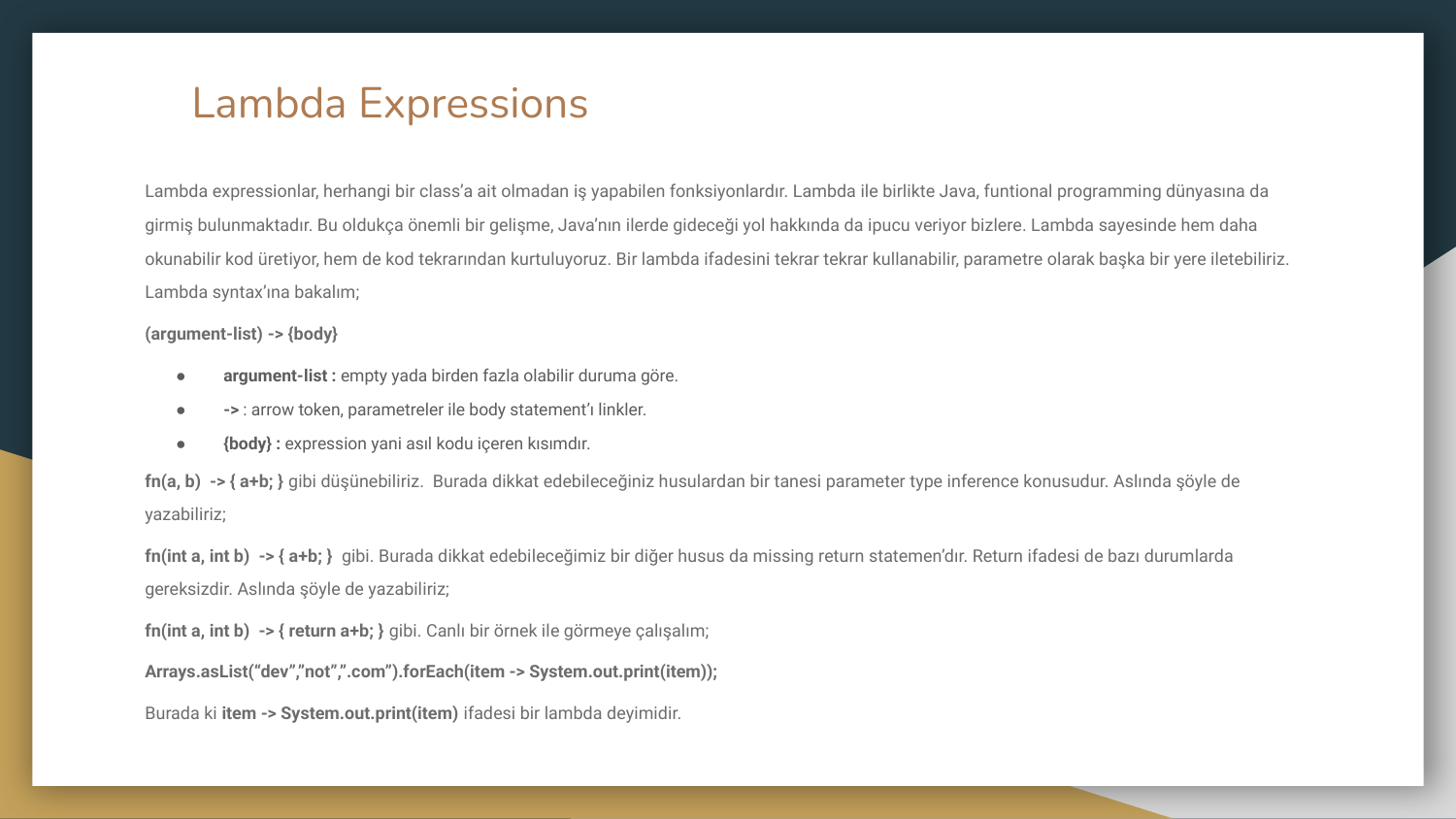

# Lambda Expressions
Lambda expressionlar, herhangi bir class’a ait olmadan iş yapabilen fonksiyonlardır. Lambda ile birlikte Java, funtional programming dünyasına da girmiş bulunmaktadır. Bu oldukça önemli bir gelişme, Java’nın ilerde gideceği yol hakkında da ipucu veriyor bizlere. Lambda sayesinde hem daha okunabilir kod üretiyor, hem de kod tekrarından kurtuluyoruz. Bir lambda ifadesini tekrar tekrar kullanabilir, parametre olarak başka bir yere iletebiliriz. Lambda syntax’ına bakalım;
(argument-list) -> {body}
argument-list : empty yada birden fazla olabilir duruma göre.
-> : arrow token, parametreler ile body statement’ı linkler.
{body} : expression yani asıl kodu içeren kısımdır.
fn(a, b)  -> { a+b; } gibi düşünebiliriz.  Burada dikkat edebileceğiniz husulardan bir tanesi parameter type inference konusudur. Aslında şöyle de yazabiliriz;
fn(int a, int b)  -> { a+b; }  gibi. Burada dikkat edebileceğimiz bir diğer husus da missing return statemen’dır. Return ifadesi de bazı durumlarda gereksizdir. Aslında şöyle de yazabiliriz;
fn(int a, int b)  -> { return a+b; } gibi. Canlı bir örnek ile görmeye çalışalım;
Arrays.asList(“dev”,”not”,”.com”).forEach(item -> System.out.print(item));
Burada ki item -> System.out.print(item) ifadesi bir lambda deyimidir.